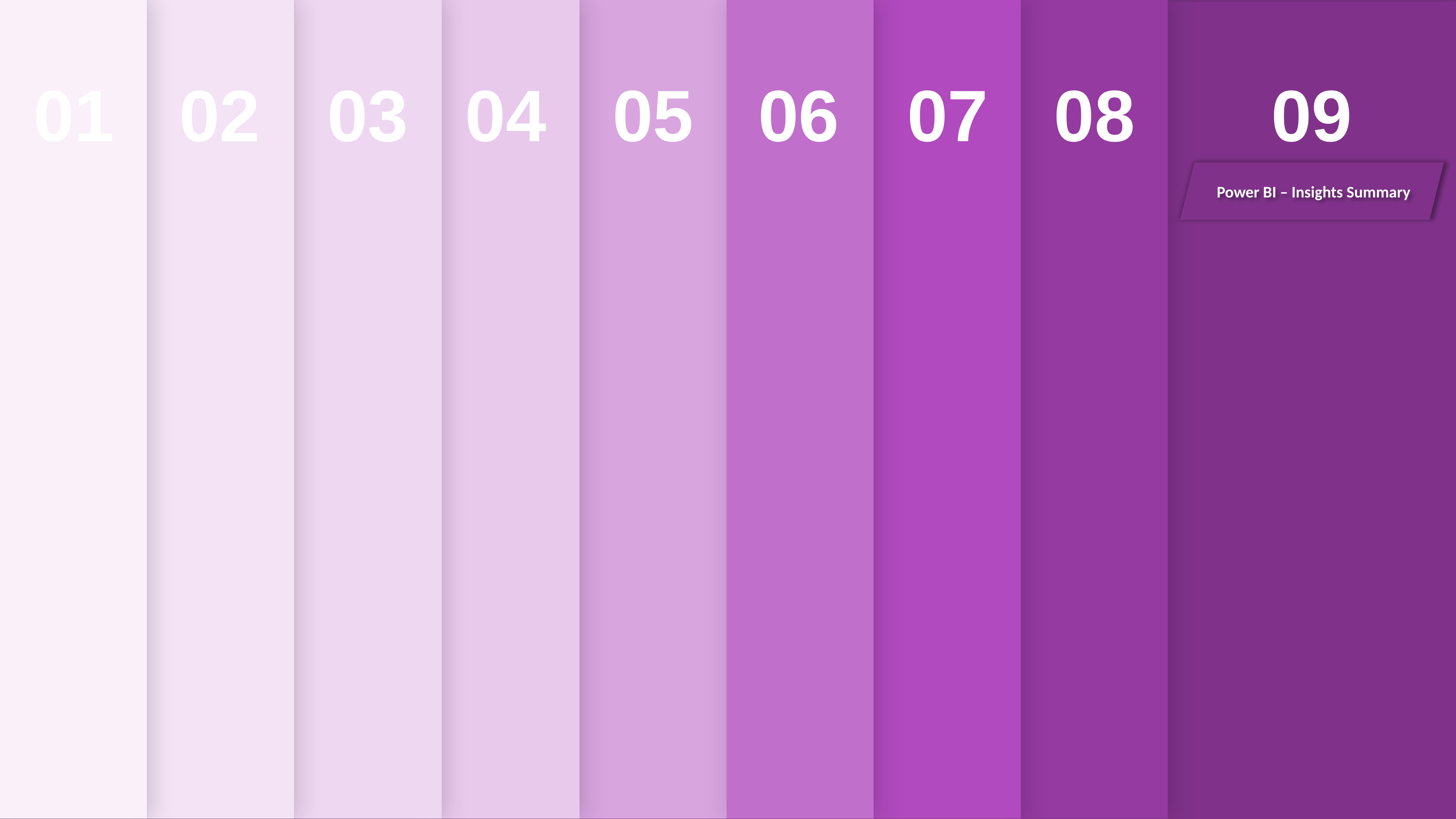

01
02
03
04
06
07
09
05
08

Power BI – Insights Summary